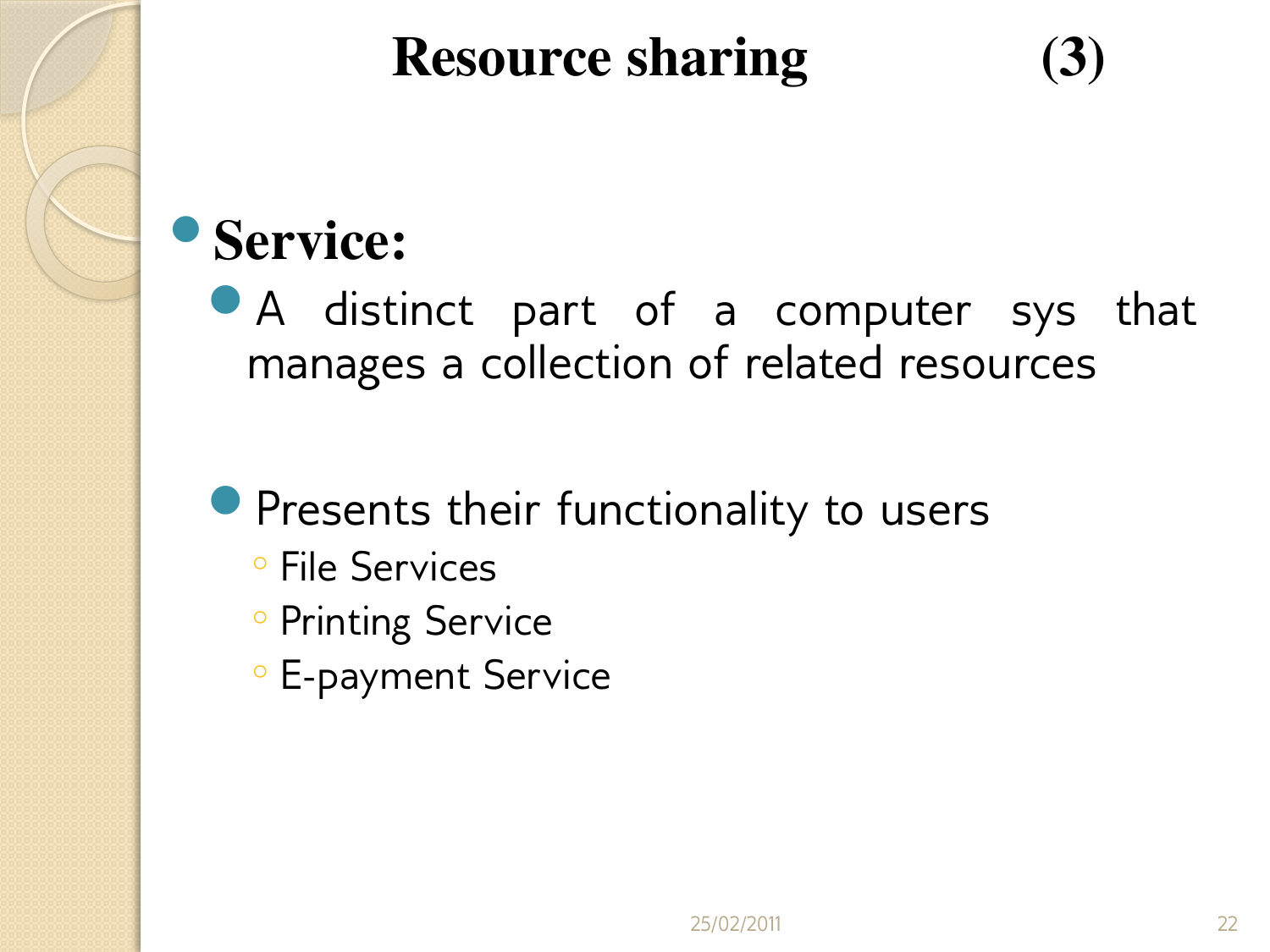

# Resource sharing 		 (3)
Service:
A distinct part of a computer sys that manages a collection of related resources

Presents their functionality to users
File Services
Printing Service
E-payment Service

25/02/2011
22